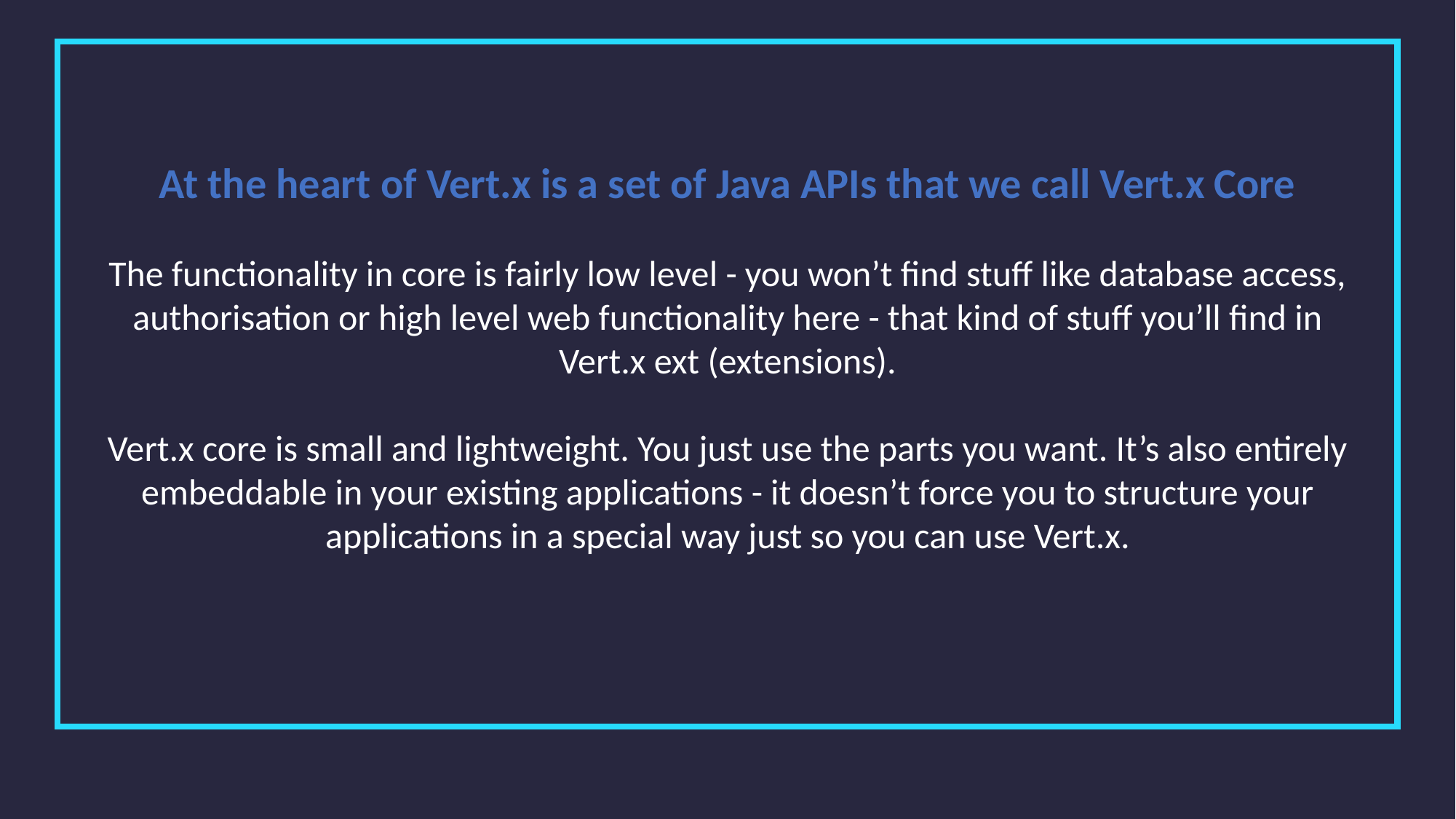

At the heart of Vert.x is a set of Java APIs that we call Vert.x Core

The functionality in core is fairly low level - you won’t find stuff like database access, authorisation or high level web functionality here - that kind of stuff you’ll find in Vert.x ext (extensions).

Vert.x core is small and lightweight. You just use the parts you want. It’s also entirely embeddable in your existing applications - it doesn’t force you to structure your applications in a special way just so you can use Vert.x.